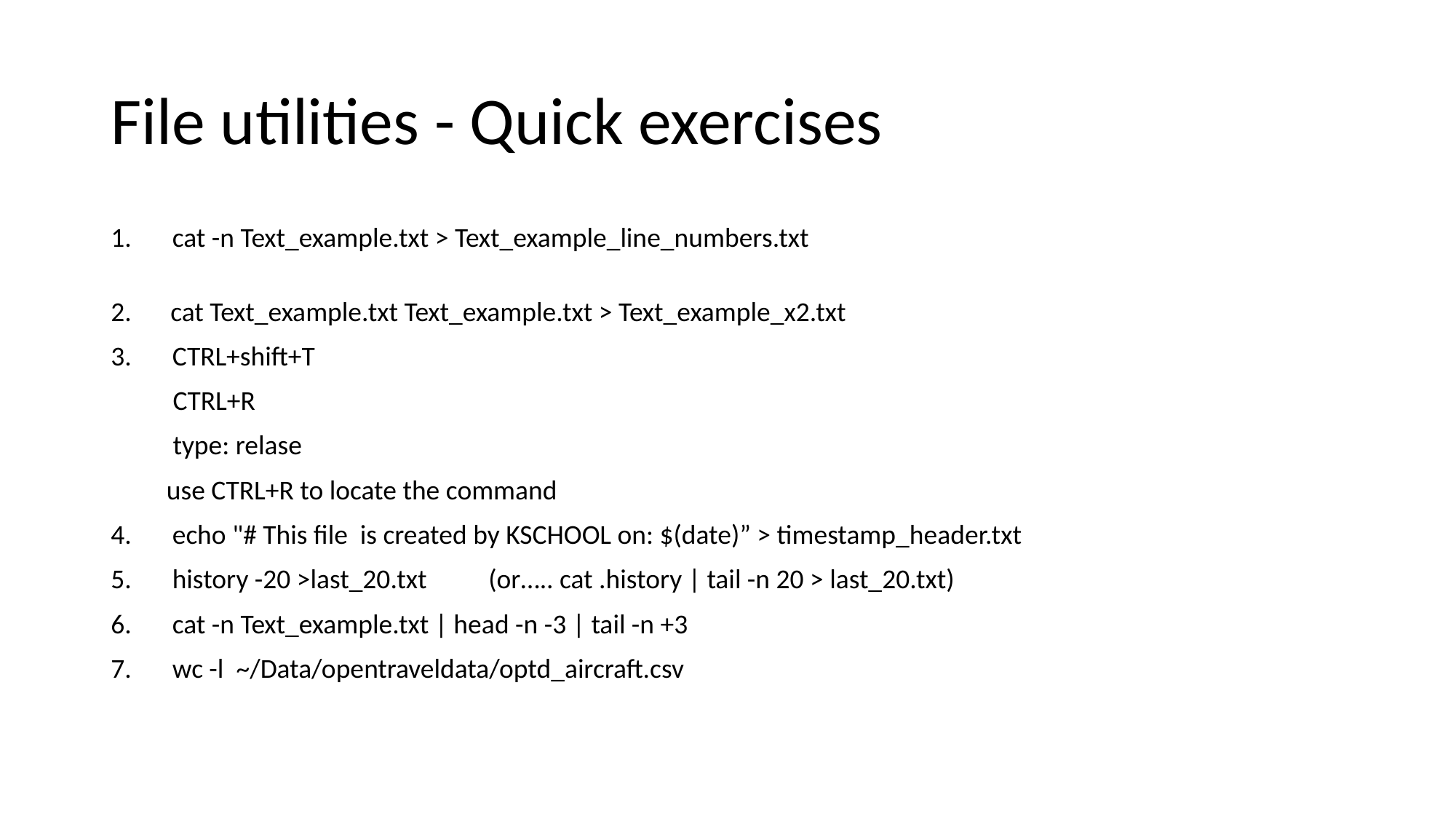

# File utilities - Quick exercises
cat -n Text_example.txt > Text_example_line_numbers.txt

   cat Text_example.txt Text_example.txt > Text_example_x2.txt
CTRL+shift+T
          CTRL+R
          type: relase
         use CTRL+R to locate the command
echo "# This file  is created by KSCHOOL on: $(date)” > timestamp_header.txt
history -20 >last_20.txt          (or….. cat .history | tail -n 20 > last_20.txt)
cat -n Text_example.txt | head -n -3 | tail -n +3
wc -l  ~/Data/opentraveldata/optd_aircraft.csv